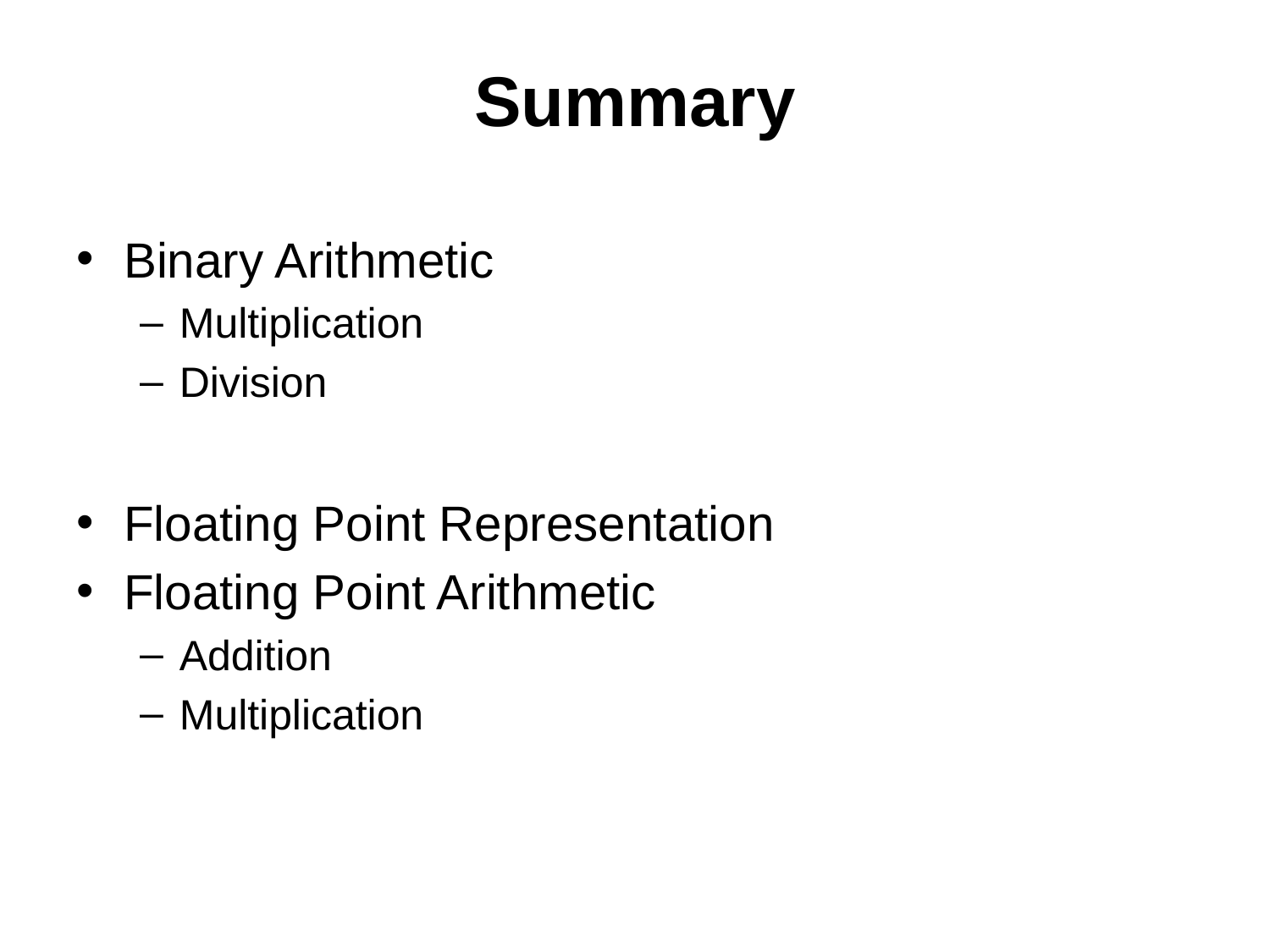

# Summary

Binary Arithmetic
Multiplication
Division

Floating Point Representation
Floating Point Arithmetic
Addition
Multiplication